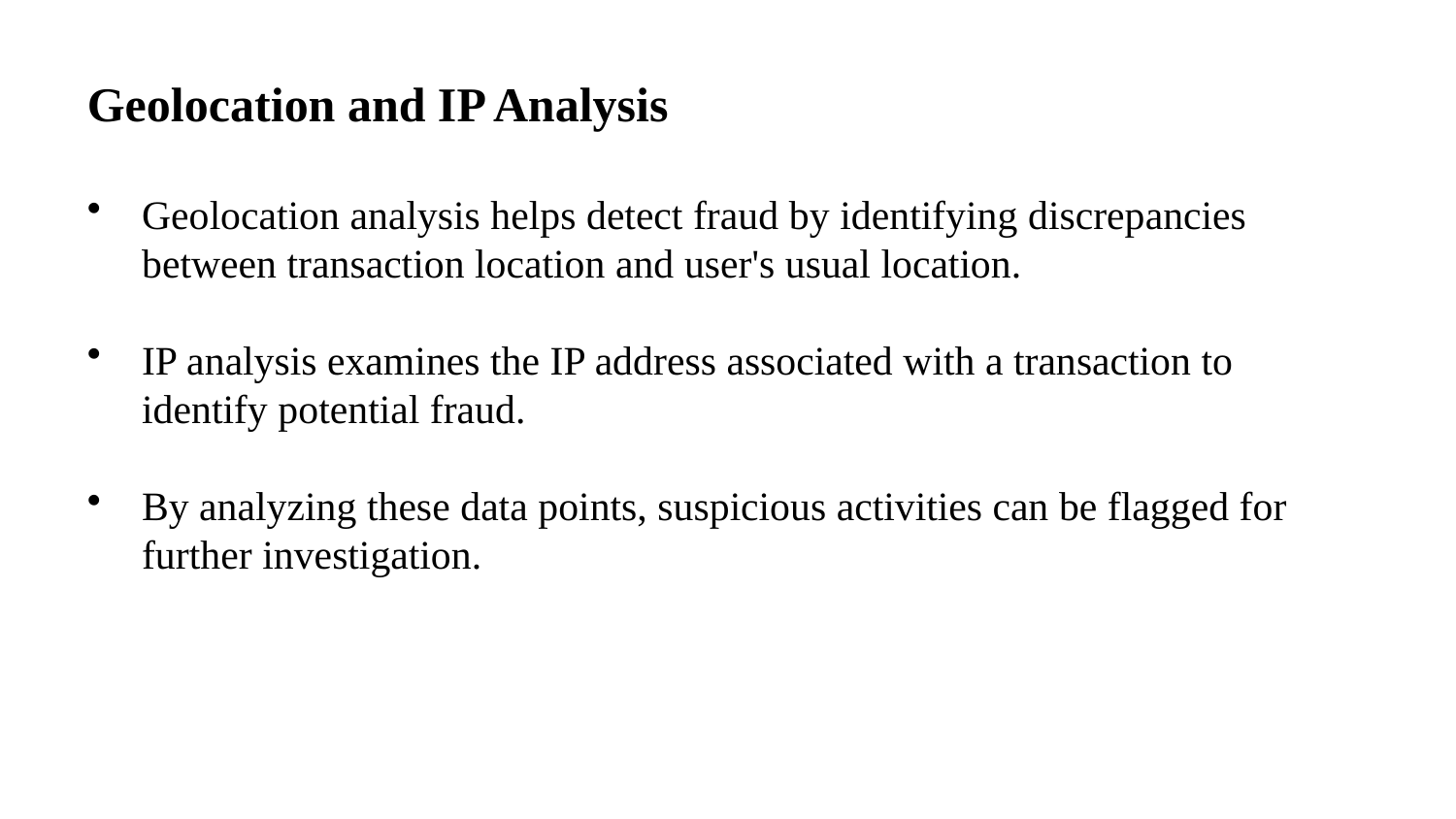

Geolocation and IP Analysis
Geolocation analysis helps detect fraud by identifying discrepancies between transaction location and user's usual location.

IP analysis examines the IP address associated with a transaction to identify potential fraud.

By analyzing these data points, suspicious activities can be flagged for further investigation.